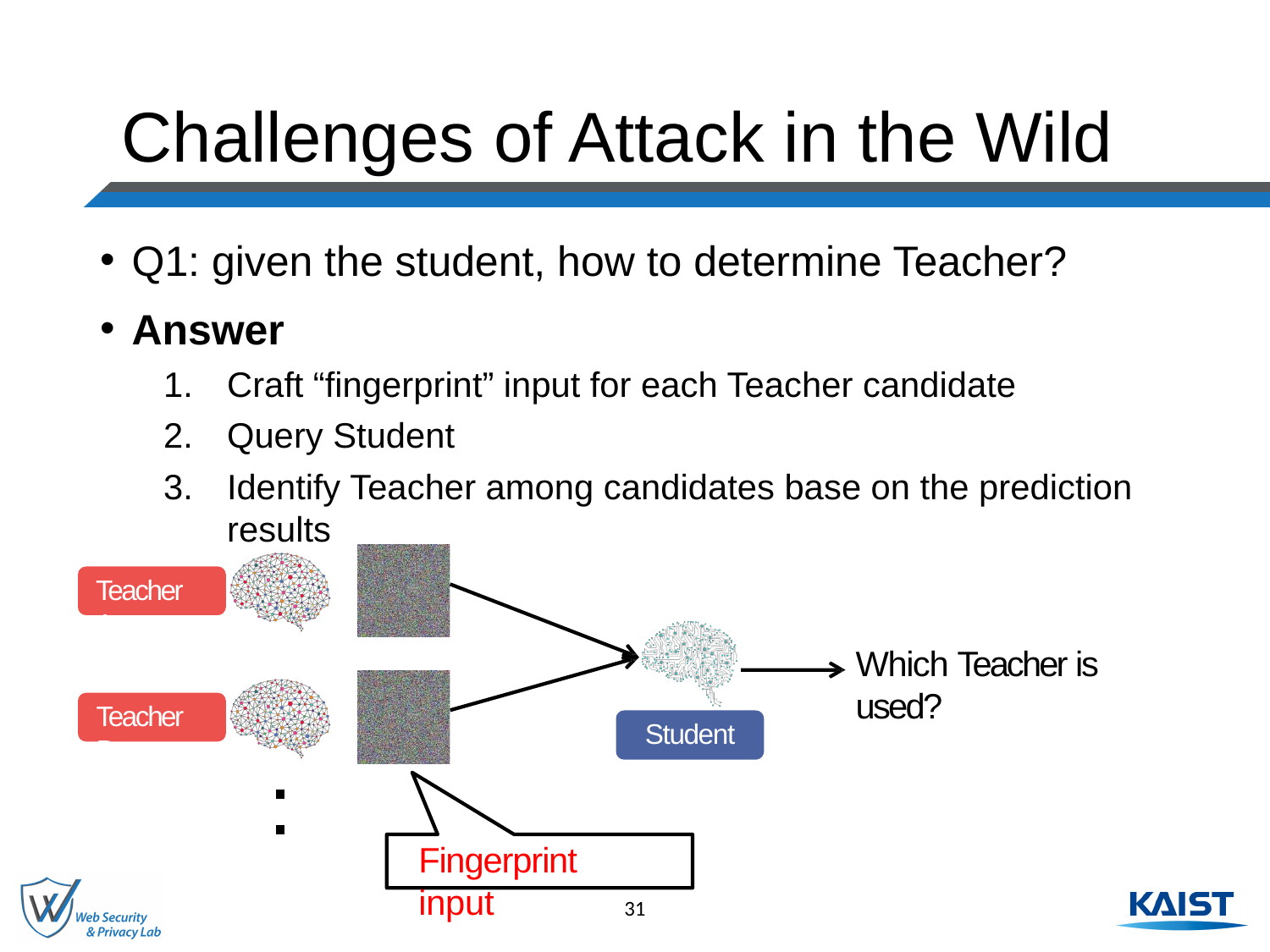

# Challenges of Attack in the Wild
Q1: given the student, how to determine Teacher?
Answer
Craft “fingerprint” input for each Teacher candidate
Query Student
Identify Teacher among candidates base on the prediction results

Teacher A

Which Teacher is used?

Teacher B

Student

Fingerprint input
31